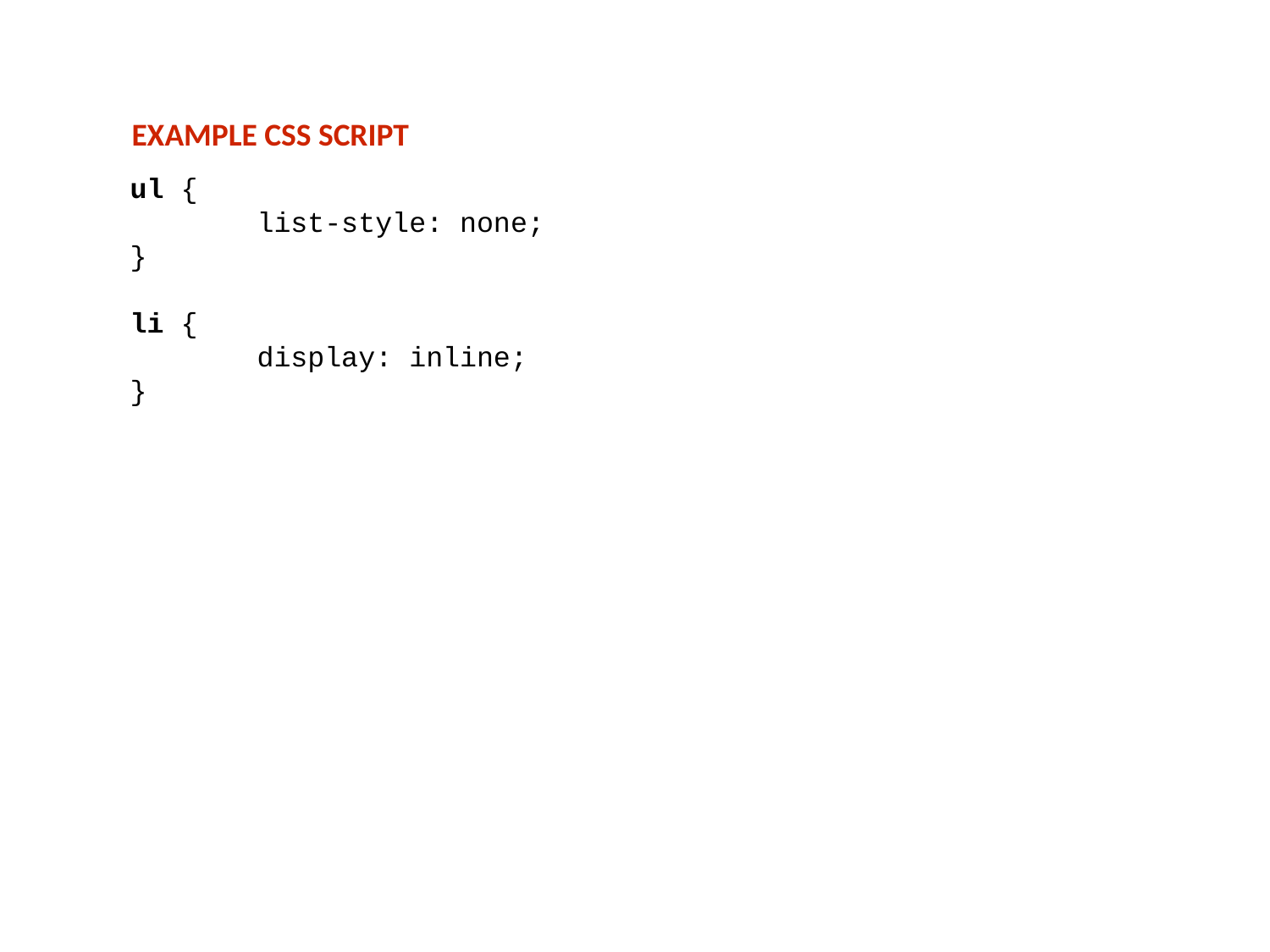

EXAMPLE CSS SCRIPT
ul {
	list-style: none;
}

li {
	display: inline;
}